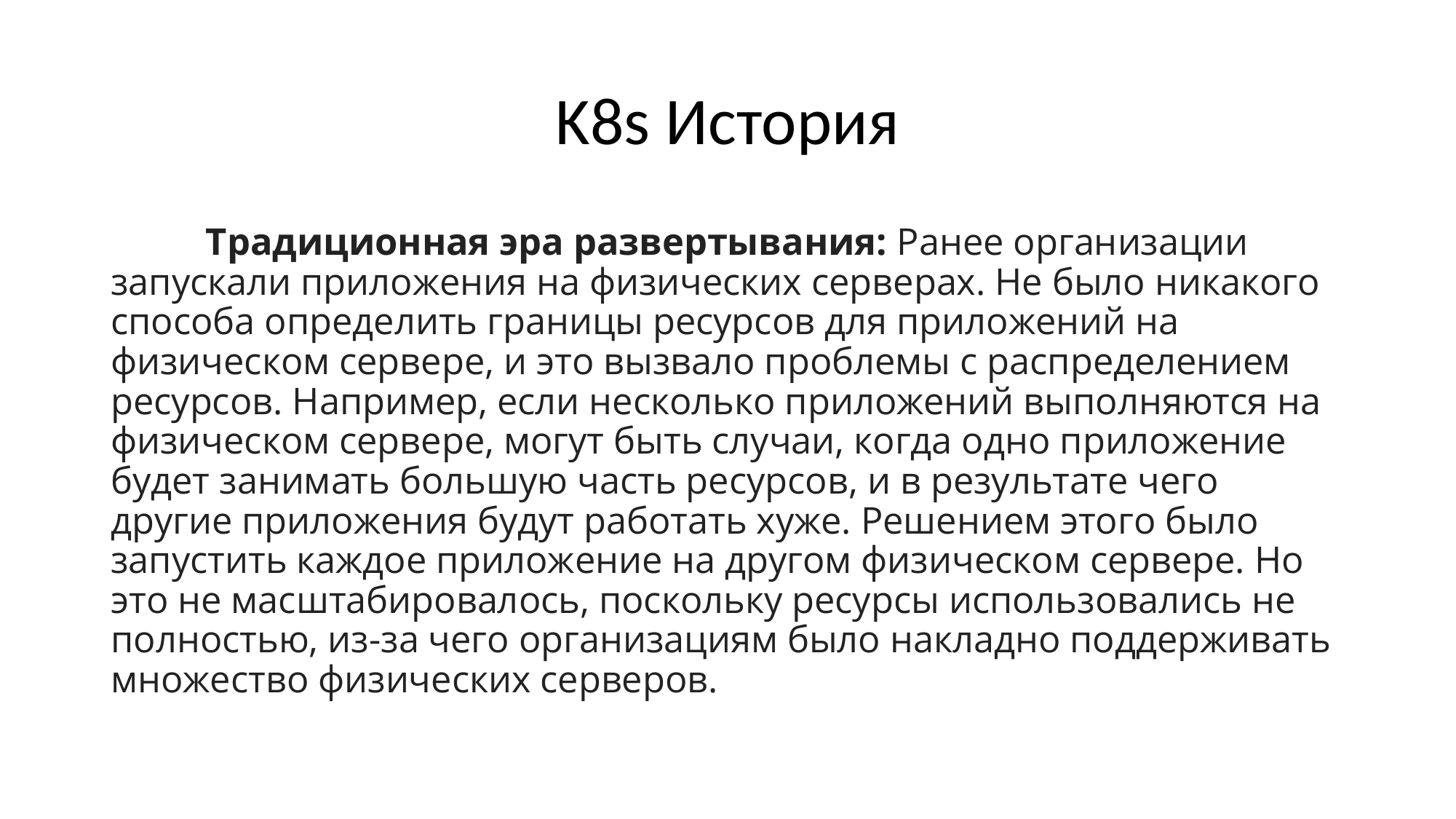

# K8s История
	Традиционная эра развертывания: Ранее организации запускали приложения на физических серверах. Не было никакого способа определить границы ресурсов для приложений на физическом сервере, и это вызвало проблемы с распределением ресурсов. Например, если несколько приложений выполняются на физическом сервере, могут быть случаи, когда одно приложение будет занимать большую часть ресурсов, и в результате чего другие приложения будут работать хуже. Решением этого было запустить каждое приложение на другом физическом сервере. Но это не масштабировалось, поскольку ресурсы использовались не полностью, из-за чего организациям было накладно поддерживать множество физических серверов.